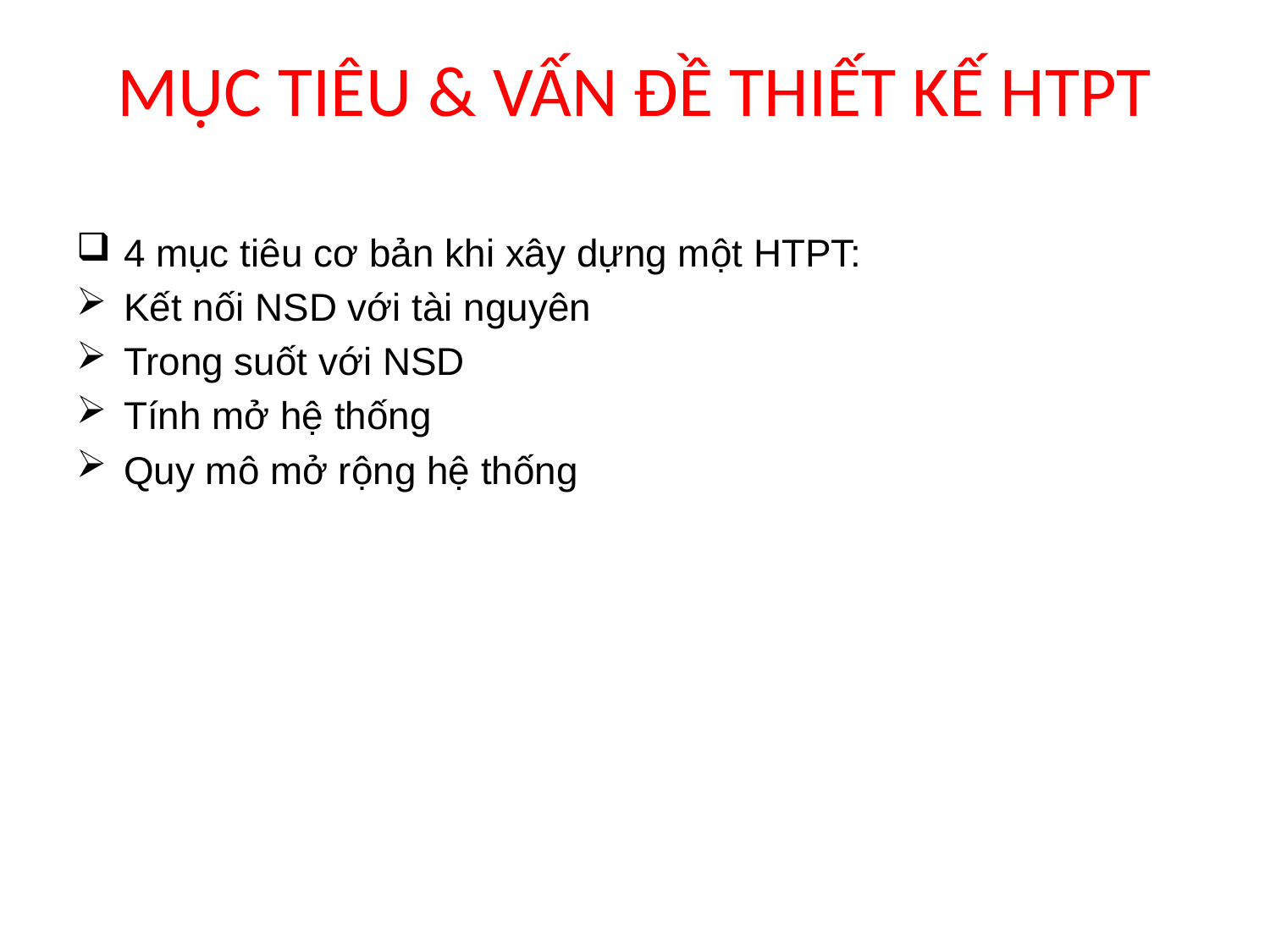

# MỤC TIÊU & VẤN ĐỀ THIẾT KẾ HTPT
4 mục tiêu cơ bản khi xây dựng một HTPT:
Kết nối NSD với tài nguyên
Trong suốt với NSD
Tính mở hệ thống
Quy mô mở rộng hệ thống